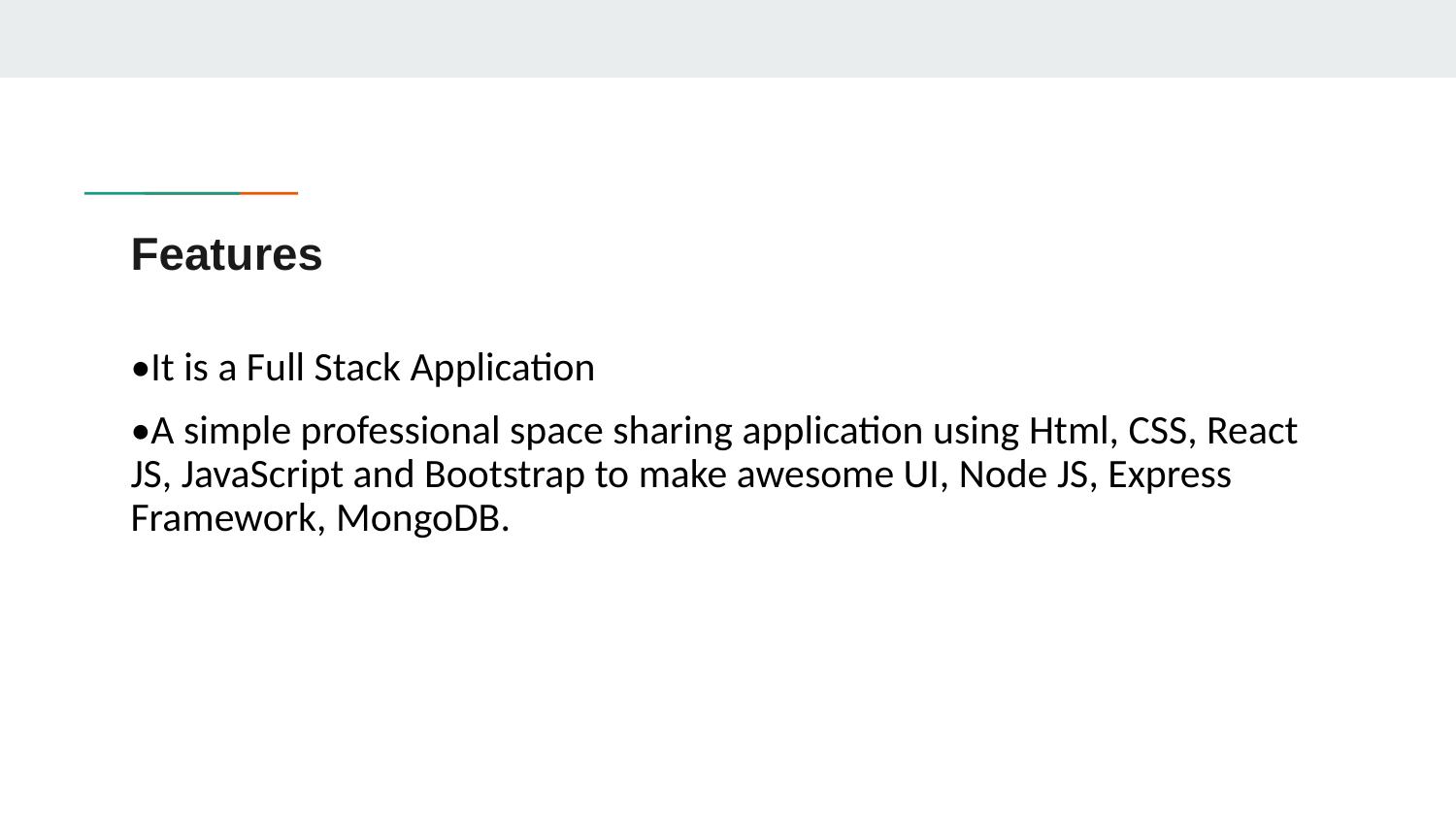

# Features
•It is a Full Stack Application
•A simple professional space sharing application using Html, CSS, React JS, JavaScript and Bootstrap to make awesome UI, Node JS, Express Framework, MongoDB.